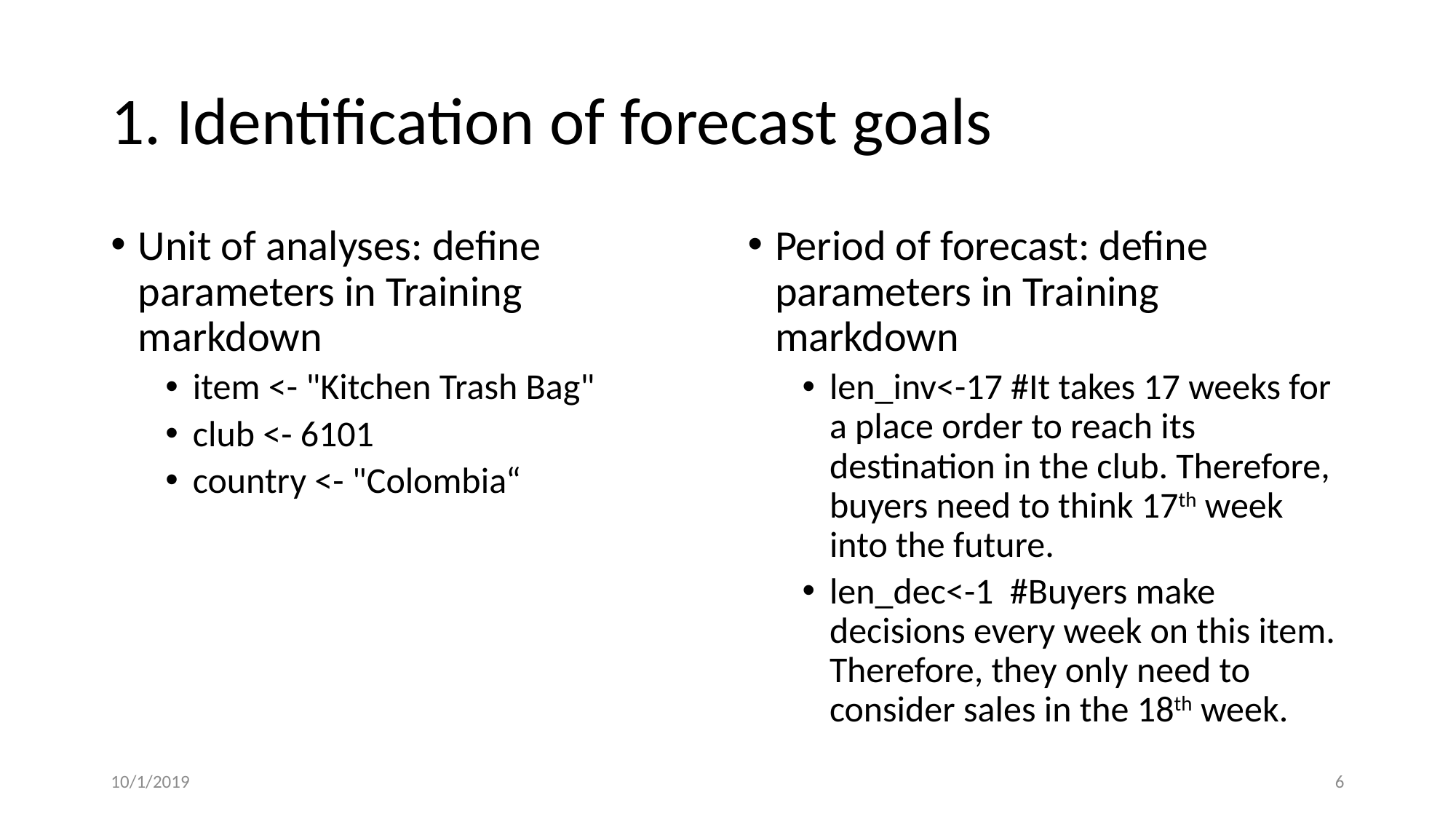

# 1. Identification of forecast goals
Unit of analyses: define parameters in Training markdown
item <- "Kitchen Trash Bag"
club <- 6101
country <- "Colombia“
Period of forecast: define parameters in Training markdown
len_inv<-17 #It takes 17 weeks for a place order to reach its destination in the club. Therefore, buyers need to think 17th week into the future.
len_dec<-1  #Buyers make decisions every week on this item. Therefore, they only need to consider sales in the 18th week.

10/1/2019
6